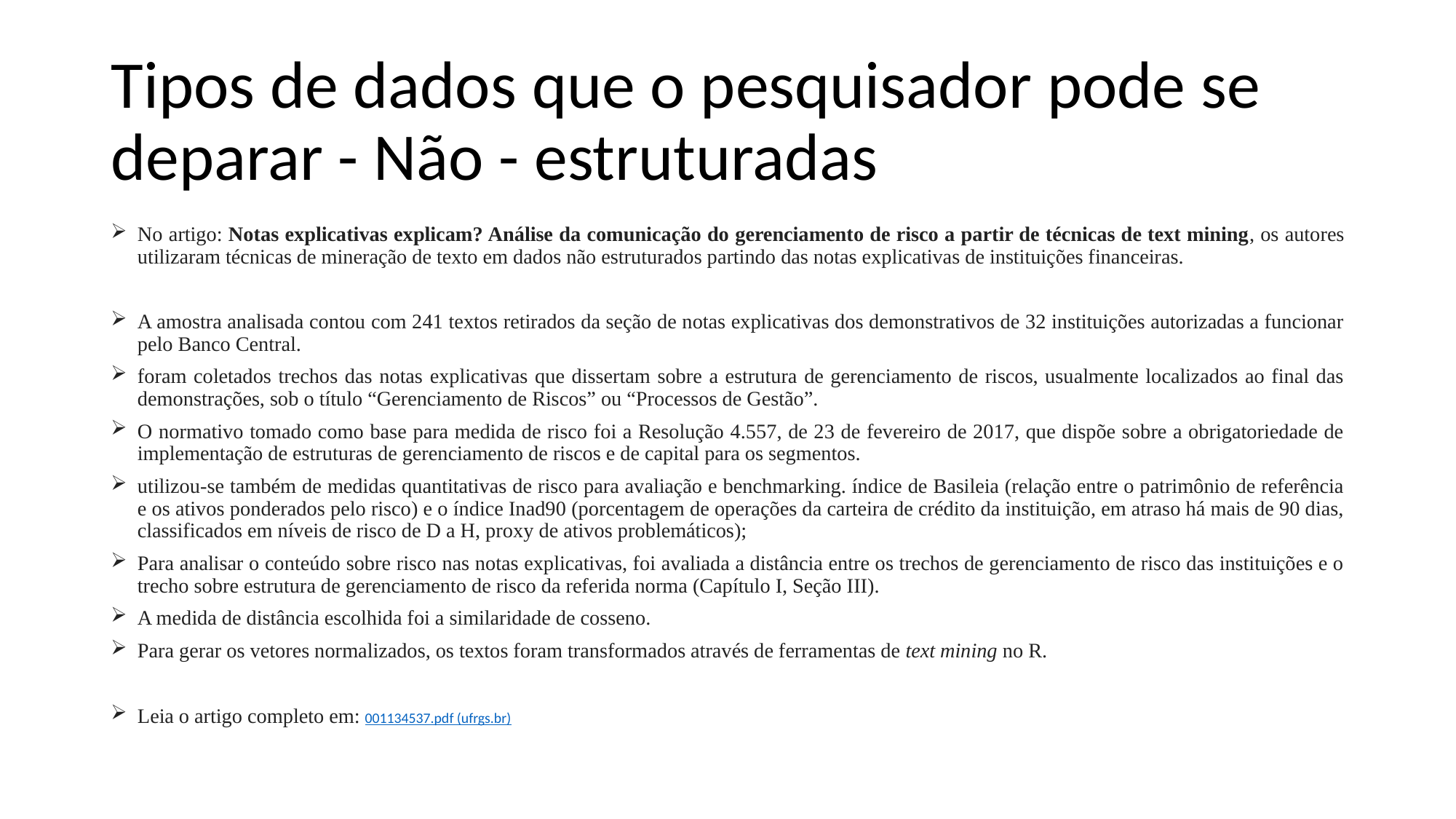

# Tipos de dados que o pesquisador pode se deparar - Não - estruturadas
No artigo: Notas explicativas explicam? Análise da comunicação do gerenciamento de risco a partir de técnicas de text mining, os autores utilizaram técnicas de mineração de texto em dados não estruturados partindo das notas explicativas de instituições financeiras.

A amostra analisada contou com 241 textos retirados da seção de notas explicativas dos demonstrativos de 32 instituições autorizadas a funcionar pelo Banco Central.
foram coletados trechos das notas explicativas que dissertam sobre a estrutura de gerenciamento de riscos, usualmente localizados ao final das demonstrações, sob o título “Gerenciamento de Riscos” ou “Processos de Gestão”.
O normativo tomado como base para medida de risco foi a Resolução 4.557, de 23 de fevereiro de 2017, que dispõe sobre a obrigatoriedade de implementação de estruturas de gerenciamento de riscos e de capital para os segmentos.
utilizou-se também de medidas quantitativas de risco para avaliação e benchmarking. índice de Basileia (relação entre o patrimônio de referência e os ativos ponderados pelo risco) e o índice Inad90 (porcentagem de operações da carteira de crédito da instituição, em atraso há mais de 90 dias, classificados em níveis de risco de D a H, proxy de ativos problemáticos);
Para analisar o conteúdo sobre risco nas notas explicativas, foi avaliada a distância entre os trechos de gerenciamento de risco das instituições e o trecho sobre estrutura de gerenciamento de risco da referida norma (Capítulo I, Seção III).
A medida de distância escolhida foi a similaridade de cosseno.
Para gerar os vetores normalizados, os textos foram transformados através de ferramentas de text mining no R.

Leia o artigo completo em: 001134537.pdf (ufrgs.br)